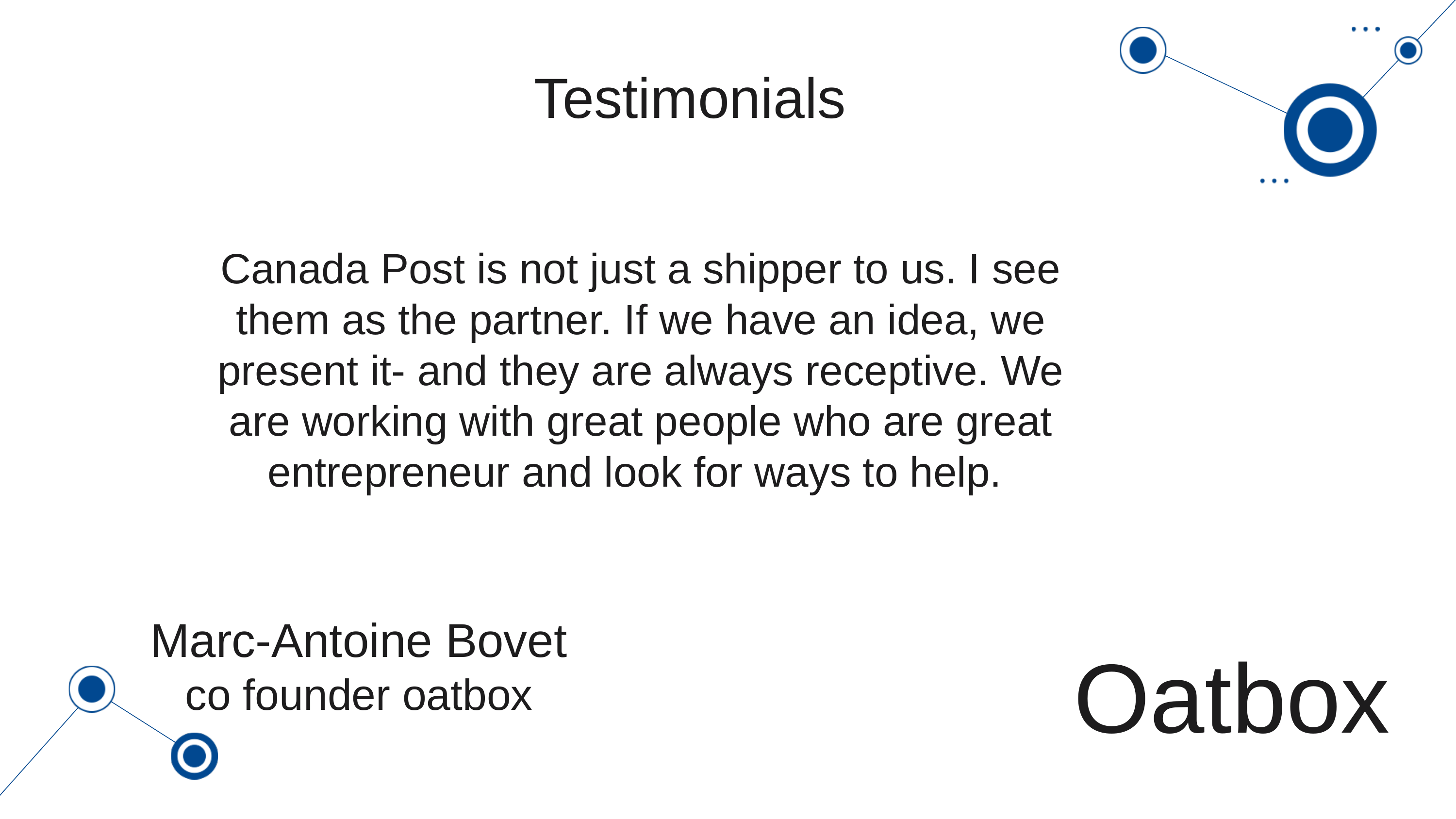

Testimonials

Canada Post is not just a shipper to us. I see them as the partner. If we have an idea, we present it- and they are always receptive. We are working with great people who are great entrepreneur and look for ways to help.
Marc-Antoine Bovet
co founder oatbox
 Oatbox